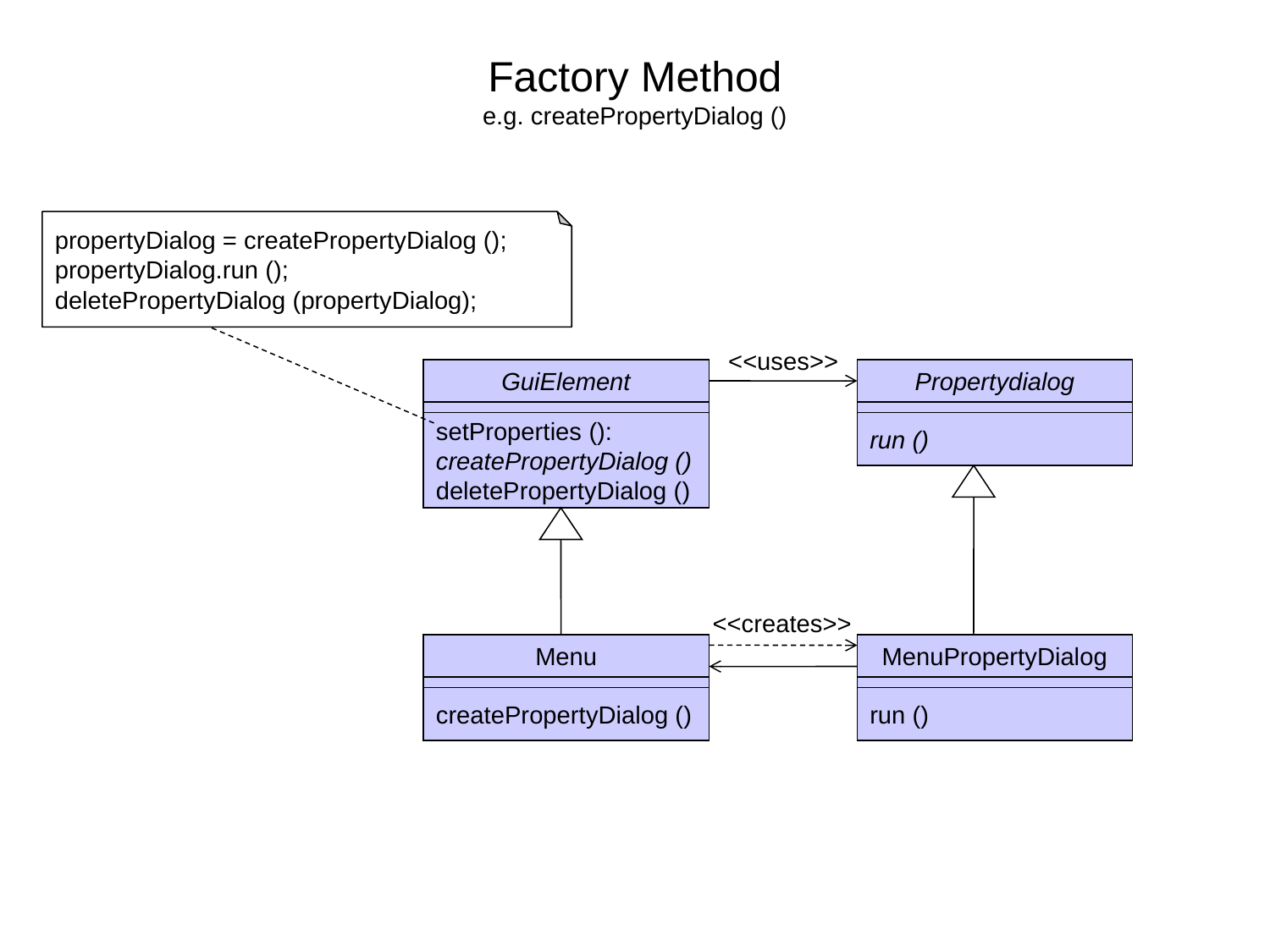

propertyDialog = createPropertyDialog ();
propertyDialog.run ();
deletePropertyDialog (propertyDialog);
# Factory Method e.g. createPropertyDialog ()

<<uses>>
GuiElement
Propertydialog

setProperties ():
createPropertyDialog ()
deletePropertyDialog ()
run ()

<<creates>>
Menu
MenuPropertyDialog

createPropertyDialog ()
run ()